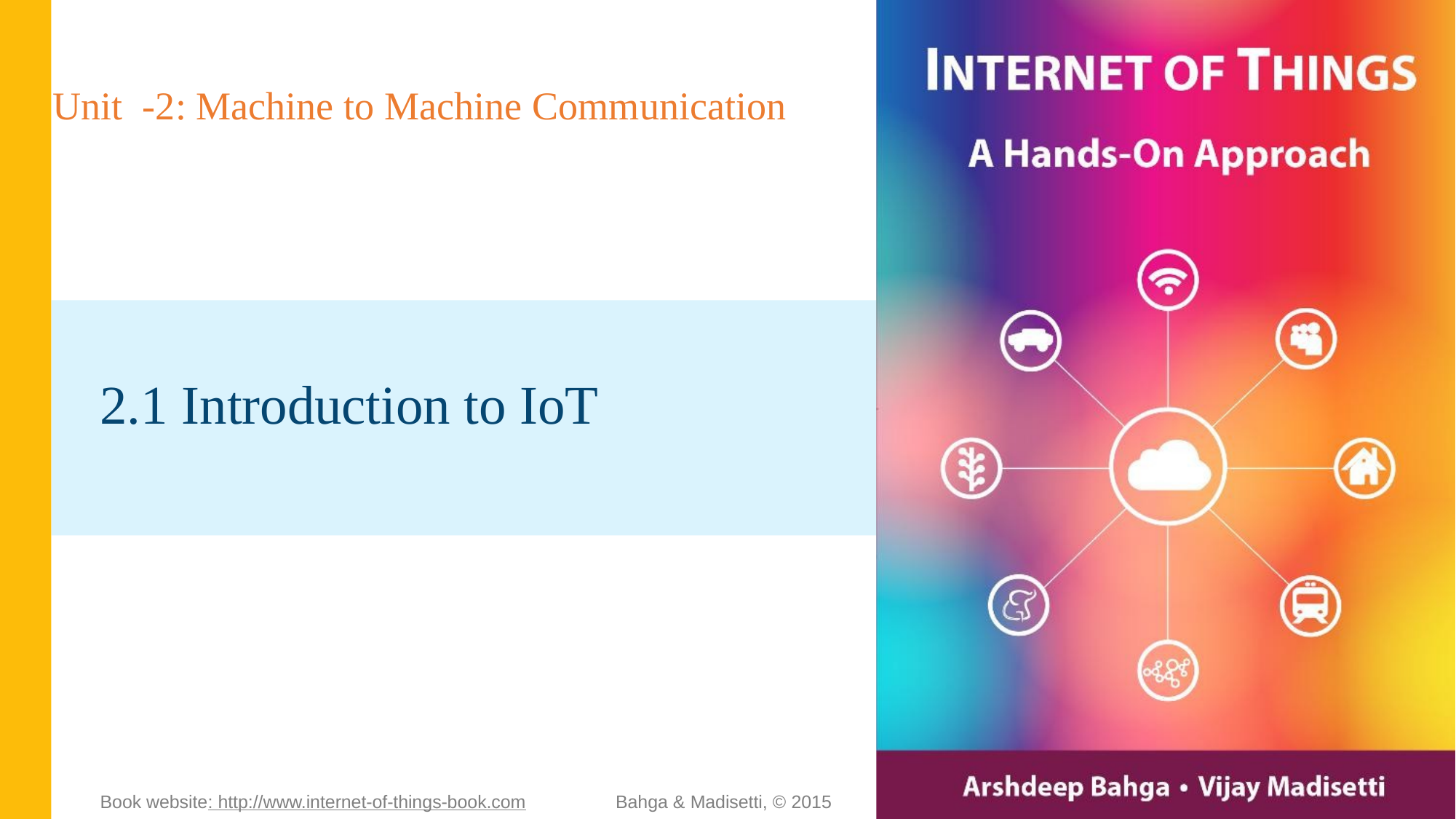

Unit  -2: Machine to Machine Communication
2.1 Introduction to IoT
Book website: http://www.internet-of-things-book.com
Bahga & Madisetti, © 2015